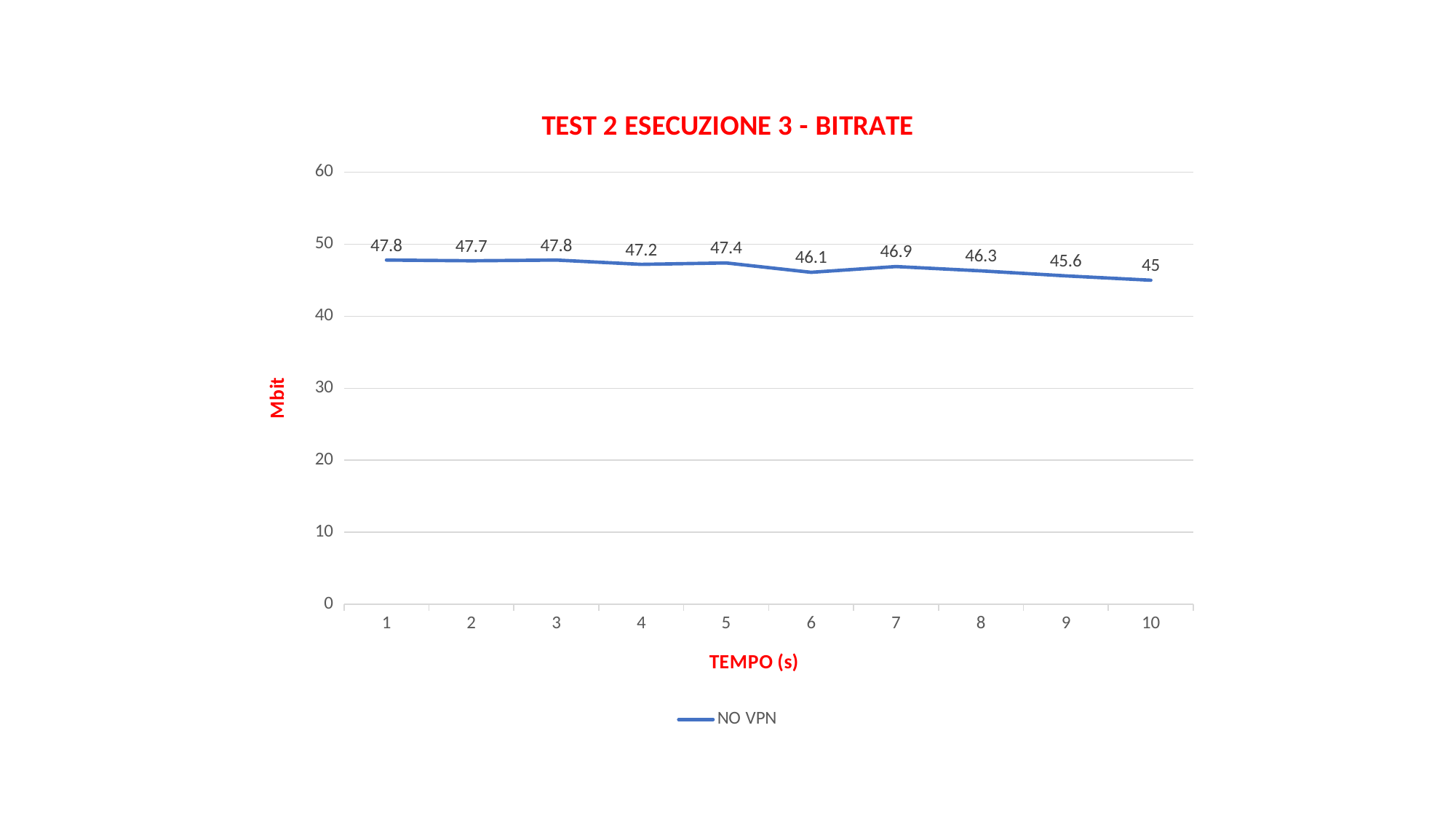

### Chart: TEST 2 ESECUZIONE 3 - BITRATE

| Category | NO VPN |
|---|---|
| 1 | 47.8 |
| 2 | 47.7 |
| 3 | 47.8 |
| 4 | 47.2 |
| 5 | 47.4 |
| 6 | 46.1 |
| 7 | 46.9 |
| 8 | 46.3 |
| 9 | 45.6 |
| 10 | 45.0 |